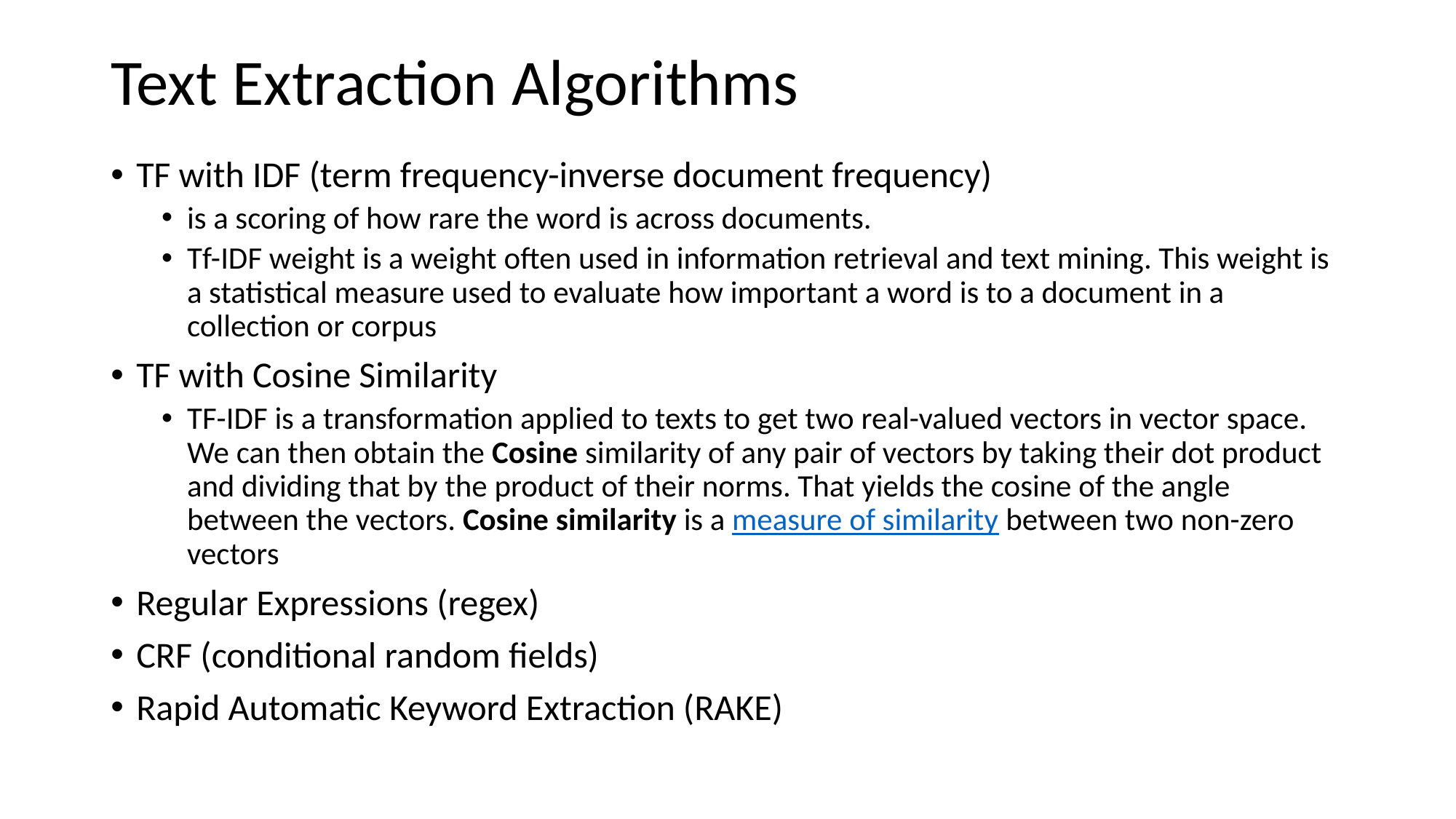

# Text Extraction Algorithms
TF with IDF (term frequency-inverse document frequency)
is a scoring of how rare the word is across documents.
Tf-IDF weight is a weight often used in information retrieval and text mining. This weight is a statistical measure used to evaluate how important a word is to a document in a collection or corpus
TF with Cosine Similarity
TF-IDF is a transformation applied to texts to get two real-valued vectors in vector space. We can then obtain the Cosine similarity of any pair of vectors by taking their dot product and dividing that by the product of their norms. That yields the cosine of the angle between the vectors. Cosine similarity is a measure of similarity between two non-zero vectors
Regular Expressions (regex)
CRF (conditional random fields)
Rapid Automatic Keyword Extraction (RAKE)